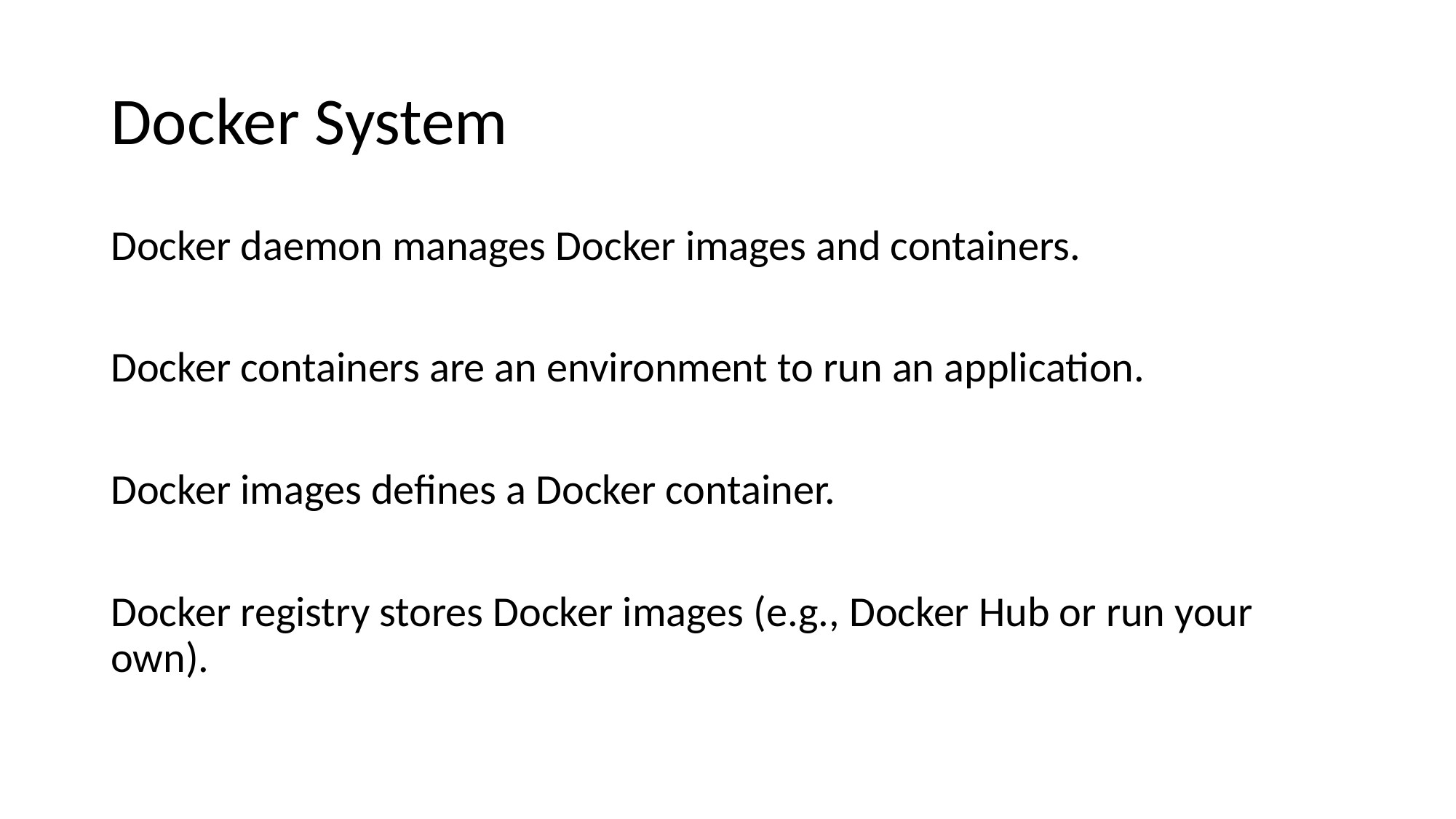

# Docker System
Docker daemon manages Docker images and containers.

Docker containers are an environment to run an application.

Docker images defines a Docker container.

Docker registry stores Docker images (e.g., Docker Hub or run your own).